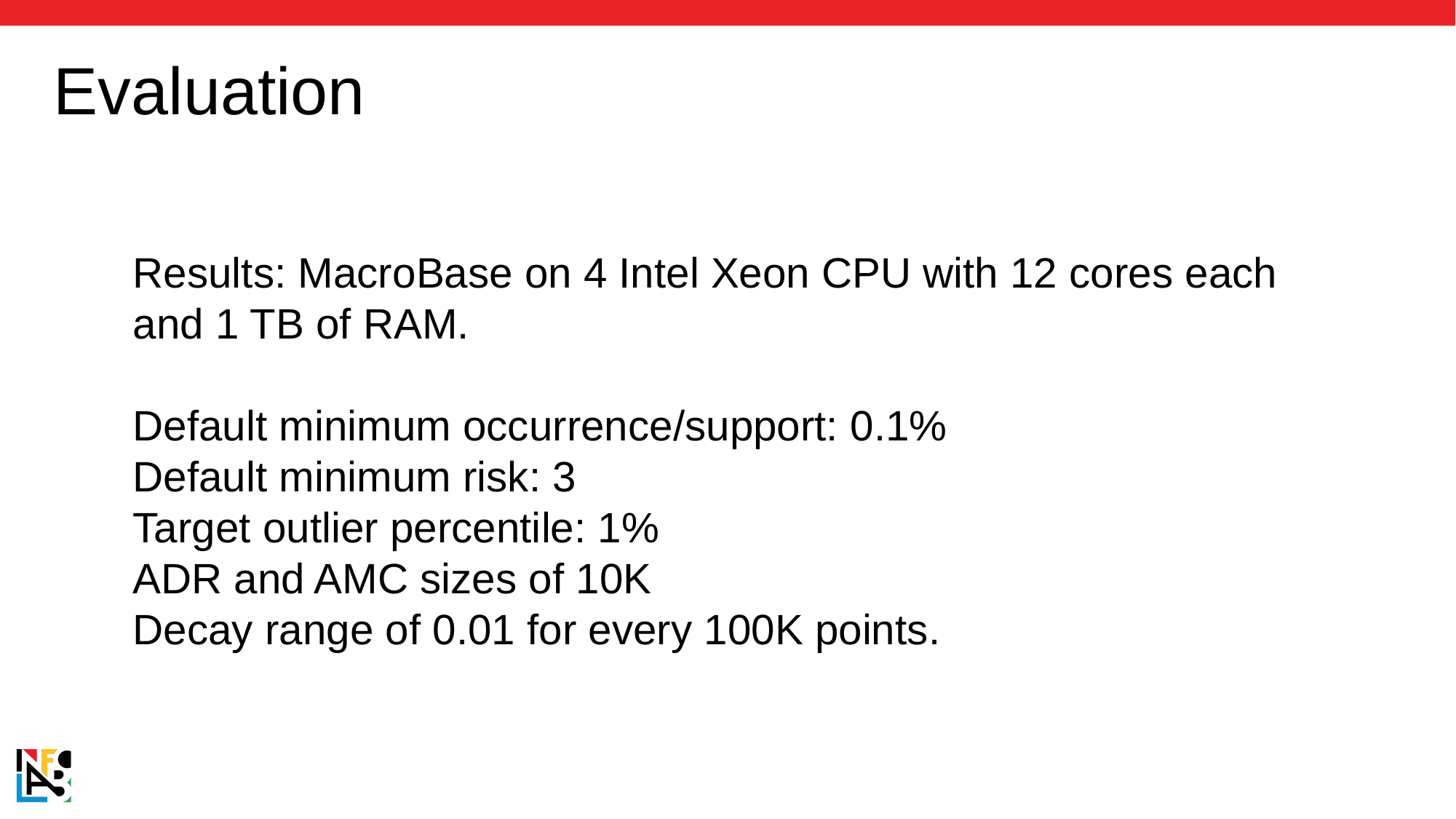

# Evaluation
Results: MacroBase on 4 Intel Xeon CPU with 12 cores each and 1 TB of RAM.

Default minimum occurrence/support: 0.1%
Default minimum risk: 3
Target outlier percentile: 1%
ADR and AMC sizes of 10K
Decay range of 0.01 for every 100K points.